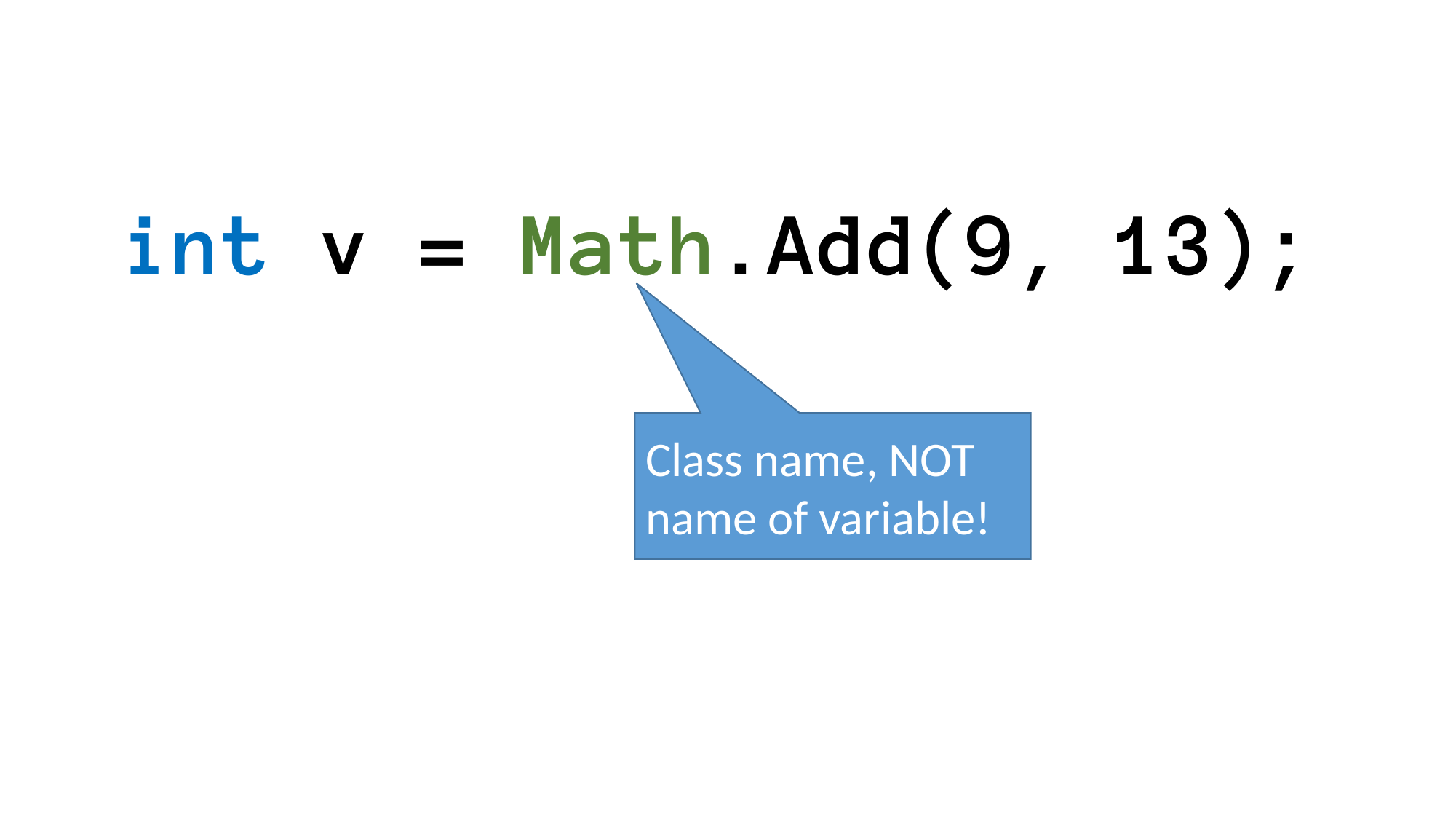

int v = Math.Add(9, 13);
Class name, NOT name of variable!